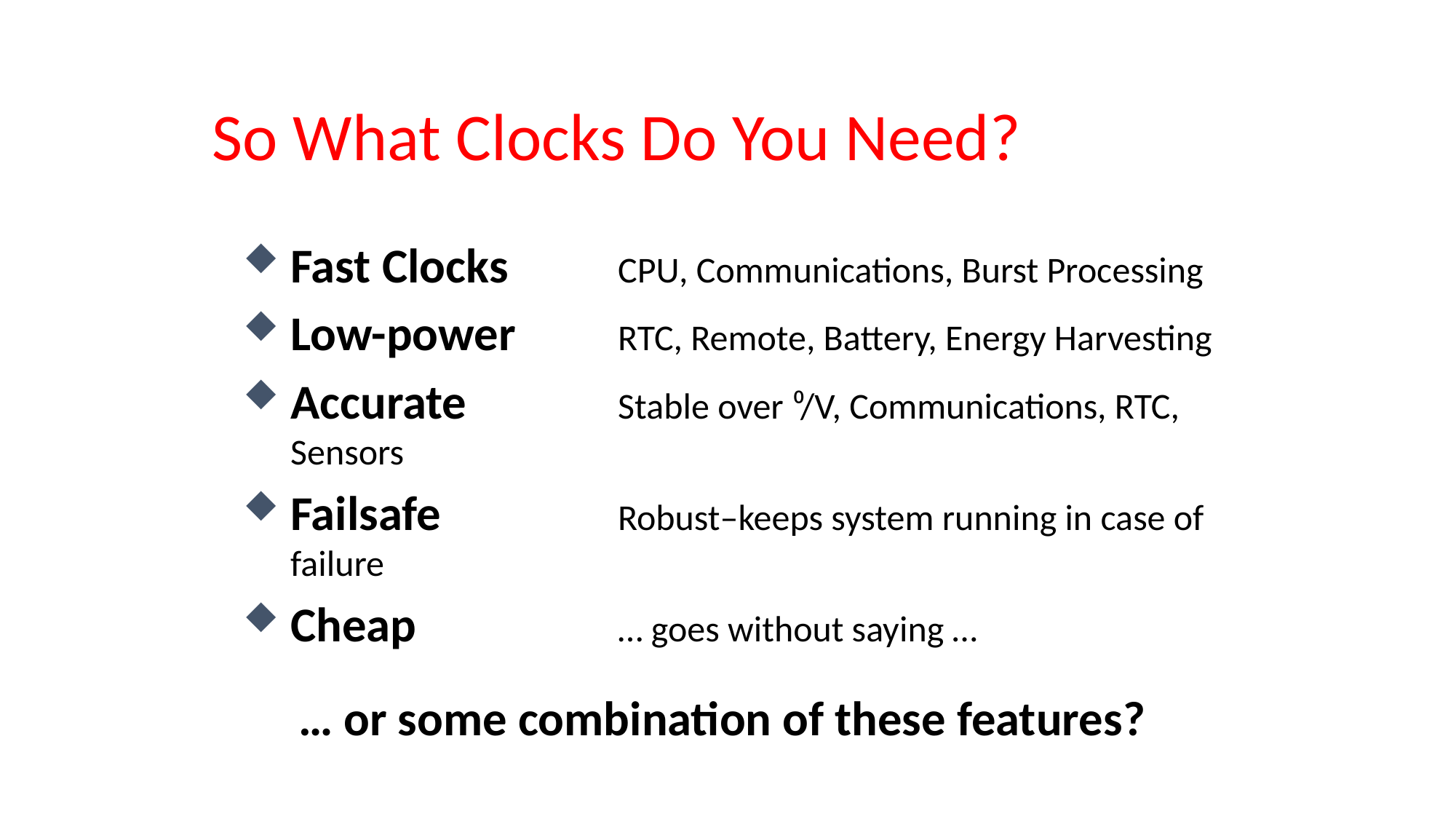

# So What Clocks Do You Need?
Fast Clocks	CPU, Communications, Burst Processing
Low-power	RTC, Remote, Battery, Energy Harvesting
Accurate	Stable over ⁰/V, Communications, RTC, Sensors
Failsafe	Robust–keeps system running in case of failure
Cheap	… goes without saying …

	… or some combination of these features?